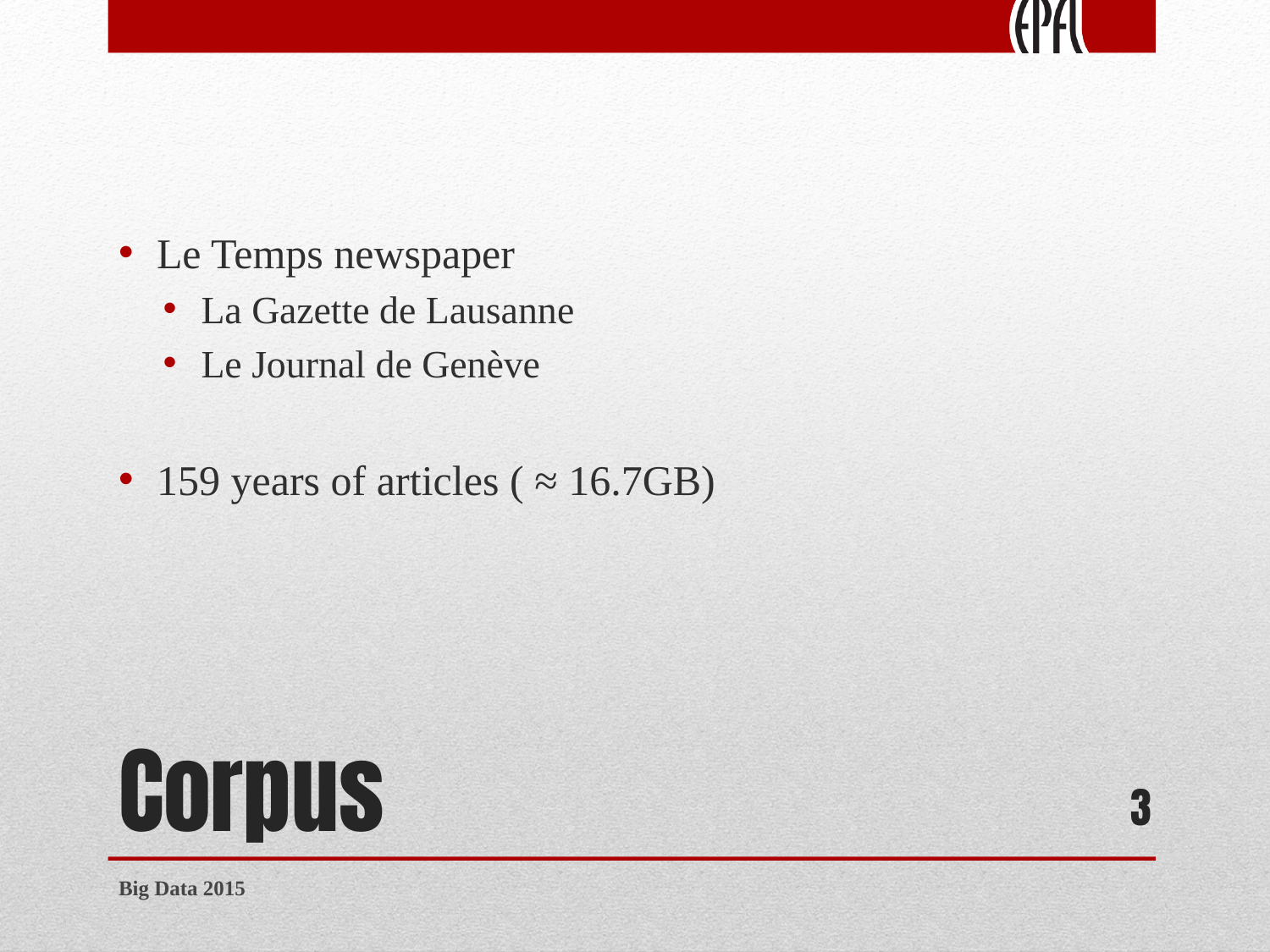

Le Temps newspaper
La Gazette de Lausanne
Le Journal de Genève

159 years of articles ( ≈ 16.7GB)
# Corpus
3
Big Data 2015